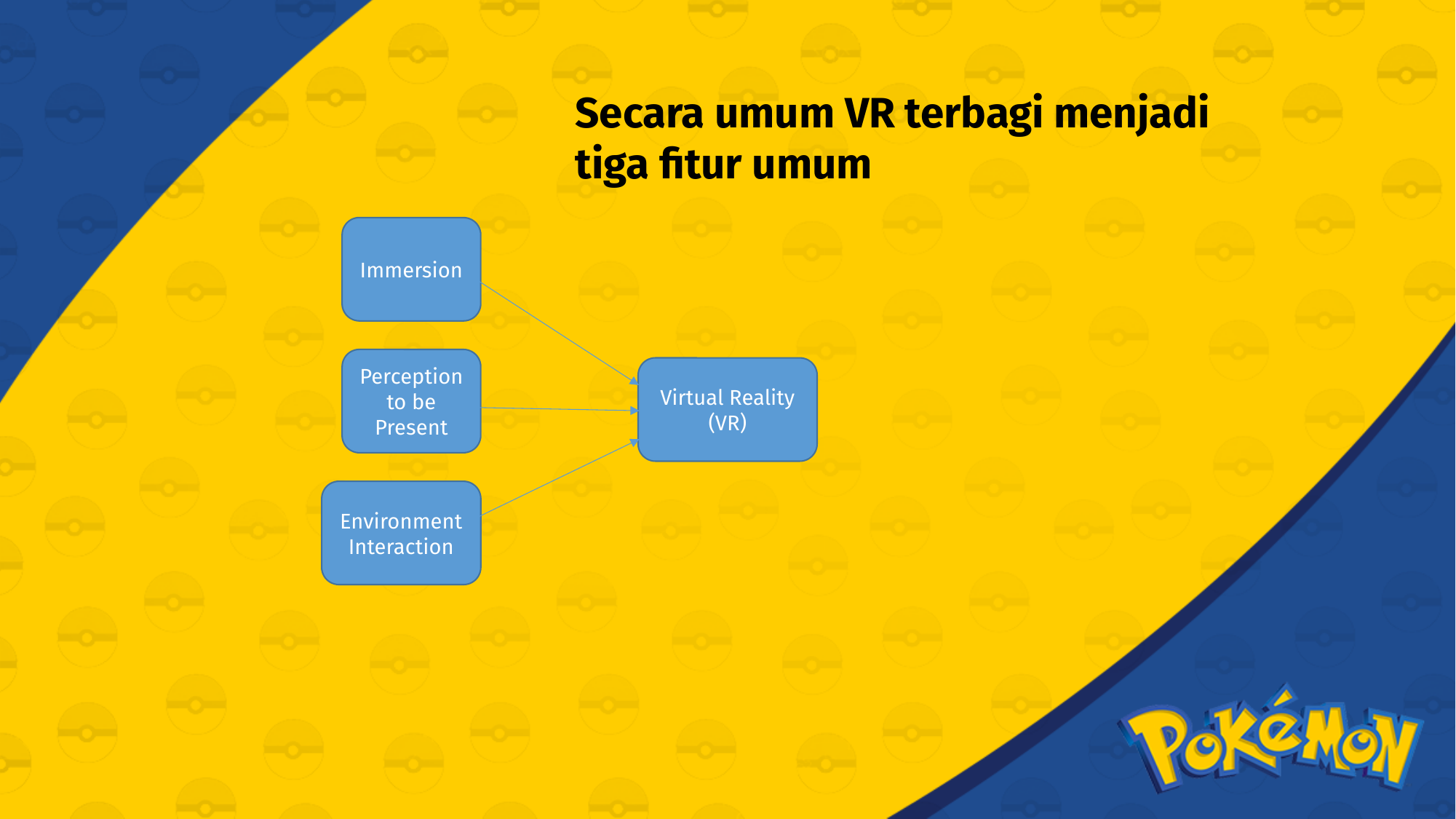

Secara umum VR terbagi menjadi
tiga fitur umum
#
Immersion
Perception to be Present
Virtual Reality
(VR)
Environment
Interaction